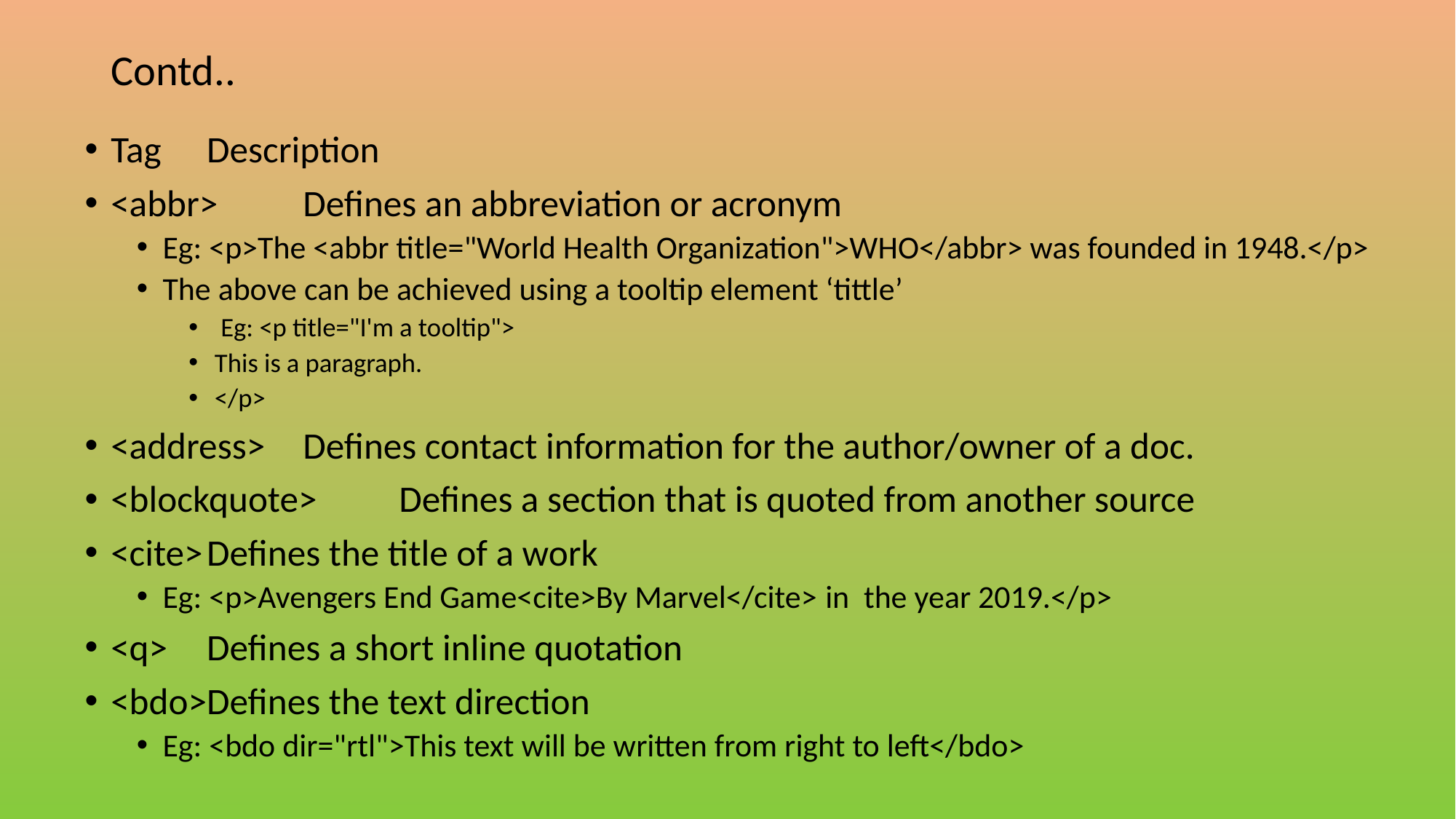

# Contd..
Tag			Description
<abbr>		Defines an abbreviation or acronym
Eg: <p>The <abbr title="World Health Organization">WHO</abbr> was founded in 1948.</p>
The above can be achieved using a tooltip element ‘tittle’
 Eg: <p title="I'm a tooltip">
This is a paragraph.
</p>
<address>		Defines contact information for the author/owner of a doc.
<blockquote>	Defines a section that is quoted from another source
<cite>		Defines the title of a work
Eg: <p>Avengers End Game<cite>By Marvel</cite> in  the year 2019.</p>
<q>			Defines a short inline quotation
<bdo>		Defines the text direction
Eg: <bdo dir="rtl">This text will be written from right to left</bdo>